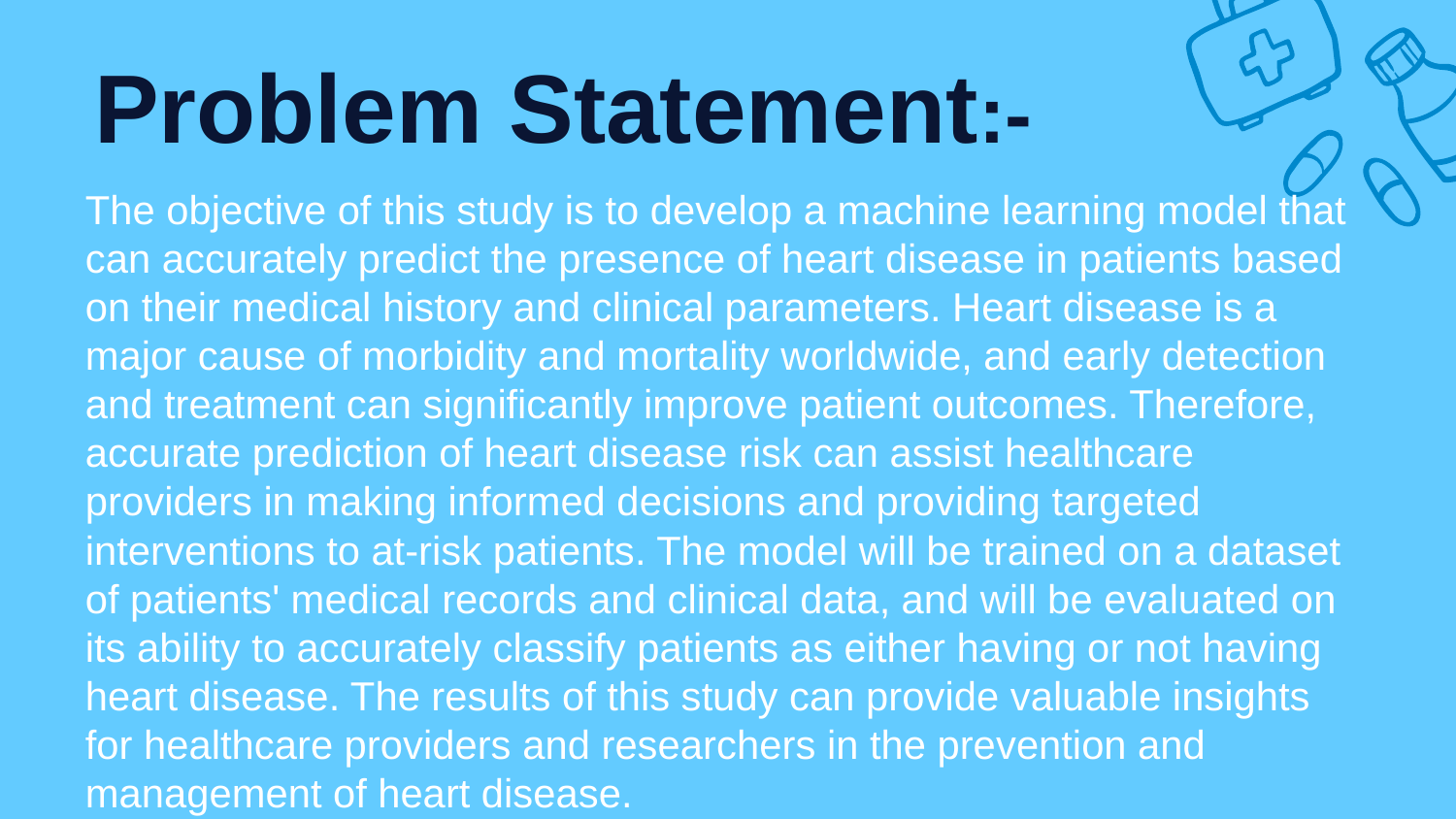

Problem Statement:-
The objective of this study is to develop a machine learning model that can accurately predict the presence of heart disease in patients based on their medical history and clinical parameters. Heart disease is a major cause of morbidity and mortality worldwide, and early detection and treatment can significantly improve patient outcomes. Therefore, accurate prediction of heart disease risk can assist healthcare providers in making informed decisions and providing targeted interventions to at-risk patients. The model will be trained on a dataset of patients' medical records and clinical data, and will be evaluated on its ability to accurately classify patients as either having or not having heart disease. The results of this study can provide valuable insights for healthcare providers and researchers in the prevention and management of heart disease.